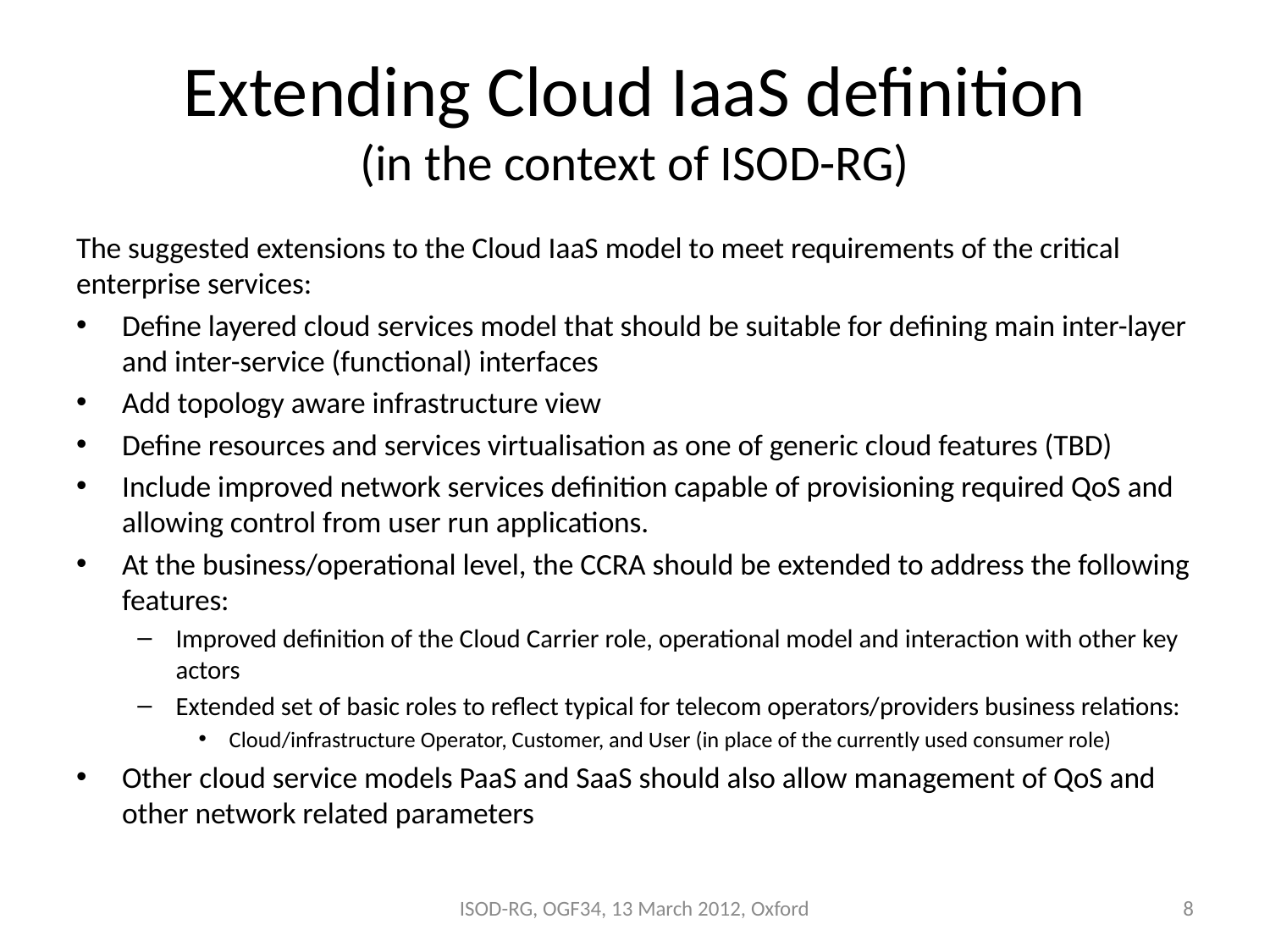

# Extending Cloud IaaS definition (in the context of ISOD-RG)
The suggested extensions to the Cloud IaaS model to meet requirements of the critical enterprise services:
Define layered cloud services model that should be suitable for defining main inter-layer and inter-service (functional) interfaces
Add topology aware infrastructure view
Define resources and services virtualisation as one of generic cloud features (TBD)
Include improved network services definition capable of provisioning required QoS and allowing control from user run applications.
At the business/operational level, the CCRA should be extended to address the following features:
Improved definition of the Cloud Carrier role, operational model and interaction with other key actors
Extended set of basic roles to reflect typical for telecom operators/providers business relations:
Cloud/infrastructure Operator, Customer, and User (in place of the currently used consumer role)
Other cloud service models PaaS and SaaS should also allow management of QoS and other network related parameters

ISOD-RG, OGF34, 13 March 2012, Oxford
8